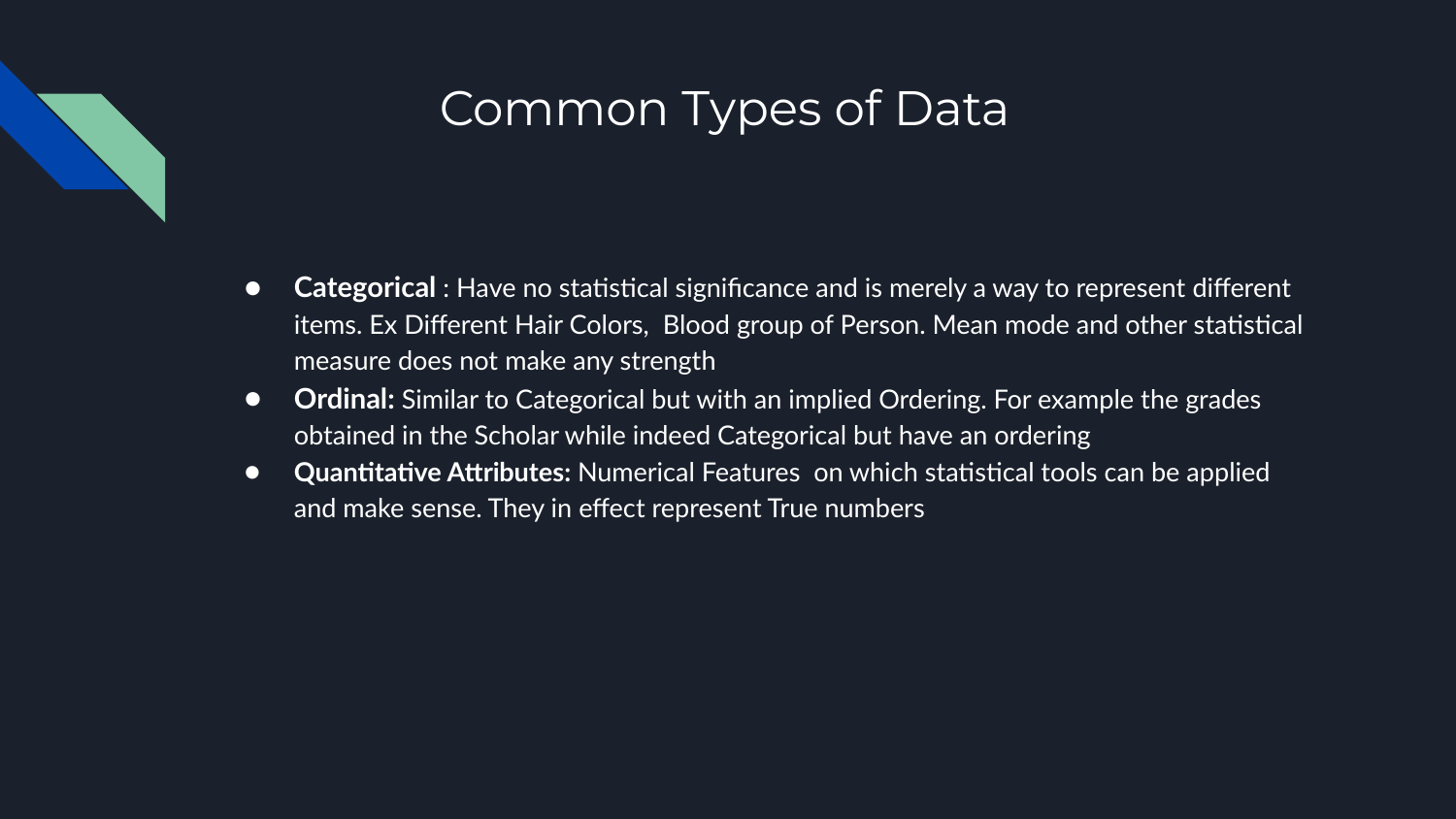

# Common Types of Data
Categorical : Have no statistical significance and is merely a way to represent different items. Ex Different Hair Colors,  Blood group of Person. Mean mode and other statistical measure does not make any strength
Ordinal: Similar to Categorical but with an implied Ordering. For example the grades obtained in the Scholar while indeed Categorical but have an ordering
Quantitative Attributes: Numerical Features  on which statistical tools can be applied and make sense. They in effect represent True numbers